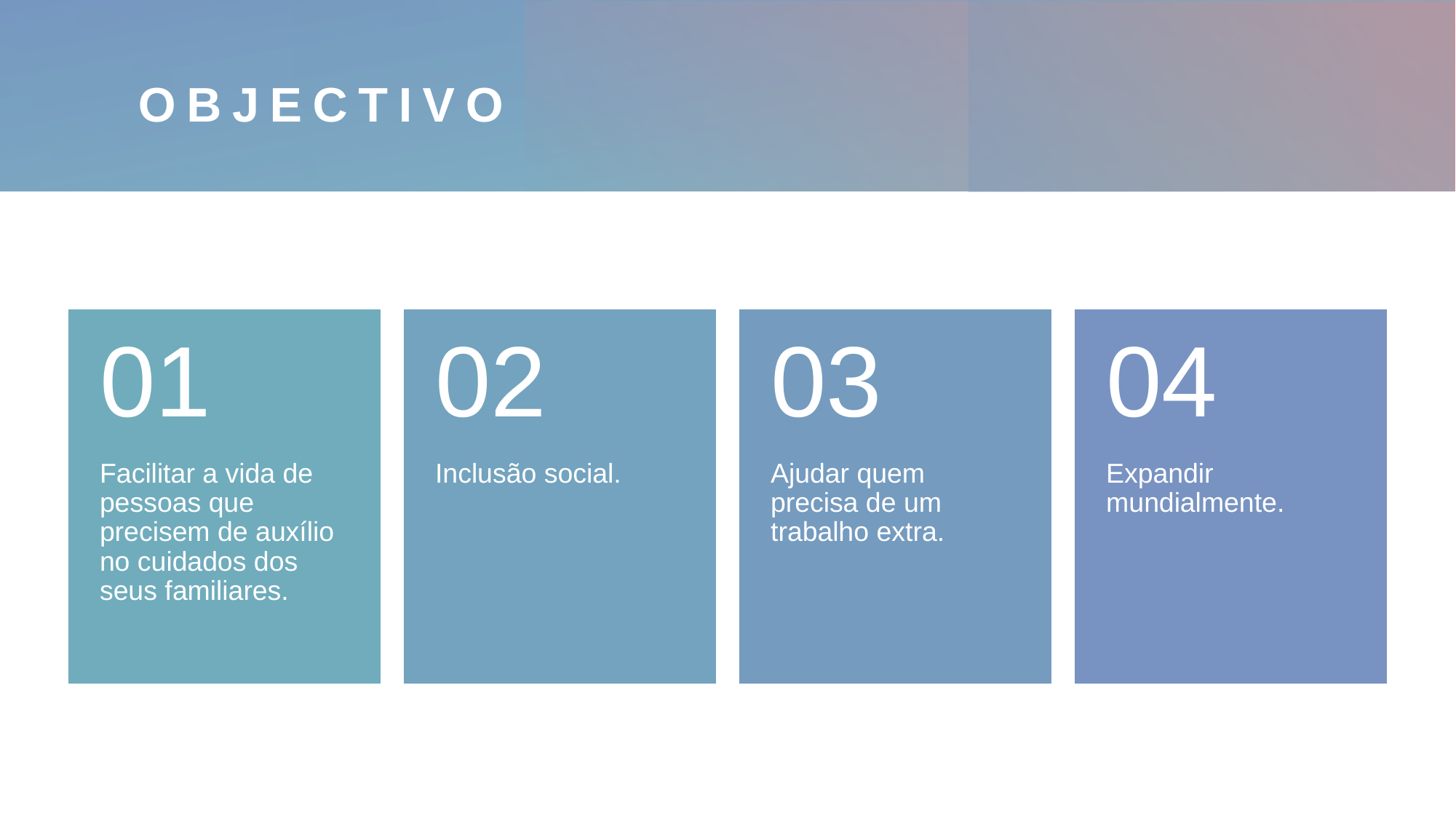

# Objectivo
Facilitar a vida de pessoas que precisem de auxílio no cuidados dos seus familiares.
01
Inclusão social.
02
Ajudar quem precisa de um trabalho extra.
03
Expandir mundialmente.
04